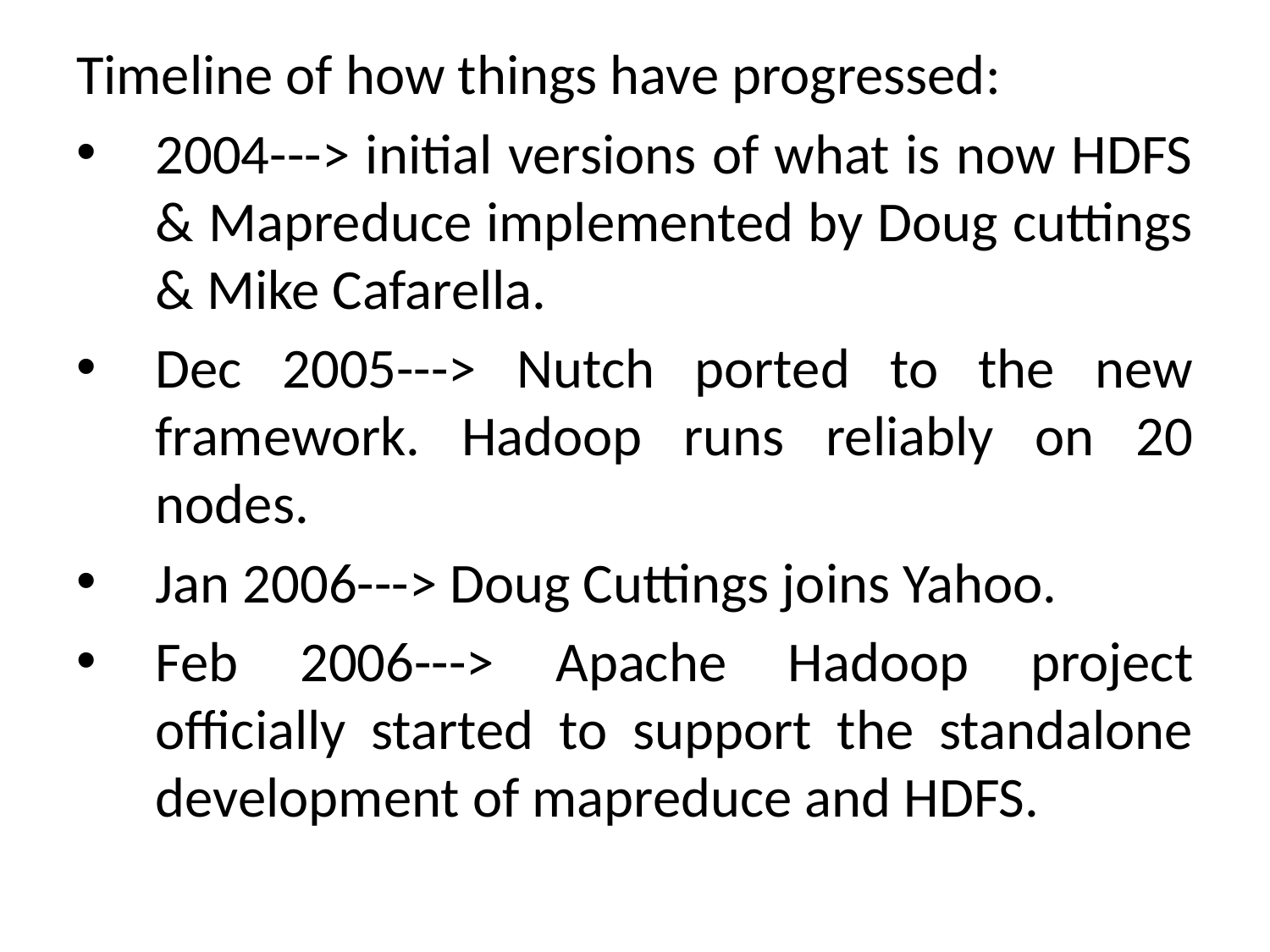

Timeline of how things have progressed:
2004---> initial versions of what is now HDFS & Mapreduce implemented by Doug cuttings & Mike Cafarella.
Dec 2005---> Nutch ported to the new framework. Hadoop runs reliably on 20 nodes.
Jan 2006---> Doug Cuttings joins Yahoo.
Feb 2006---> Apache Hadoop project officially started to support the standalone development of mapreduce and HDFS.